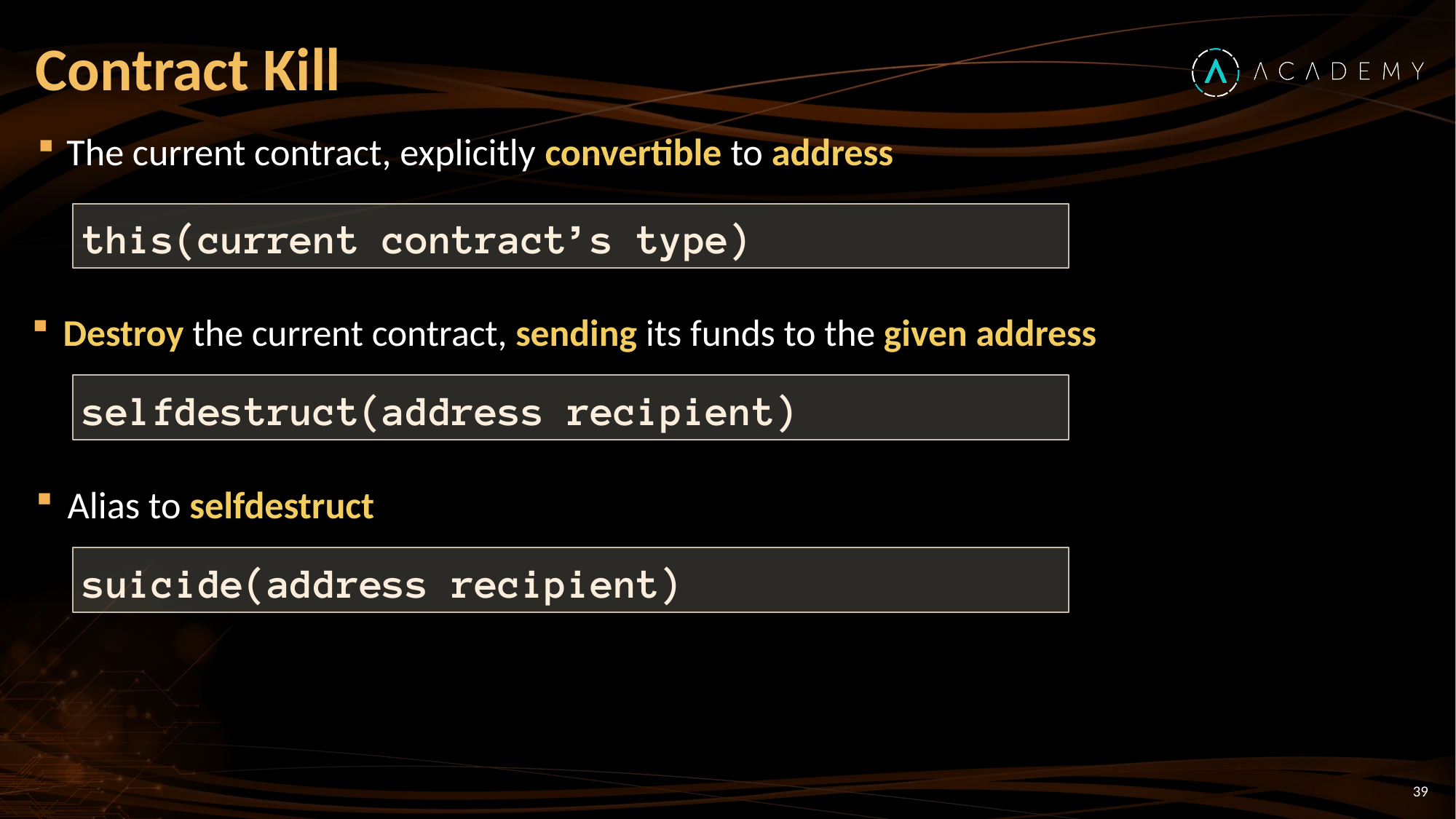

# Contract Kill
The current contract, explicitly convertible to address
this(current contract’s type)
Destroy the current contract, sending its funds to the given address
selfdestruct(address recipient)
Alias to selfdestruct
suicide(address recipient)
39